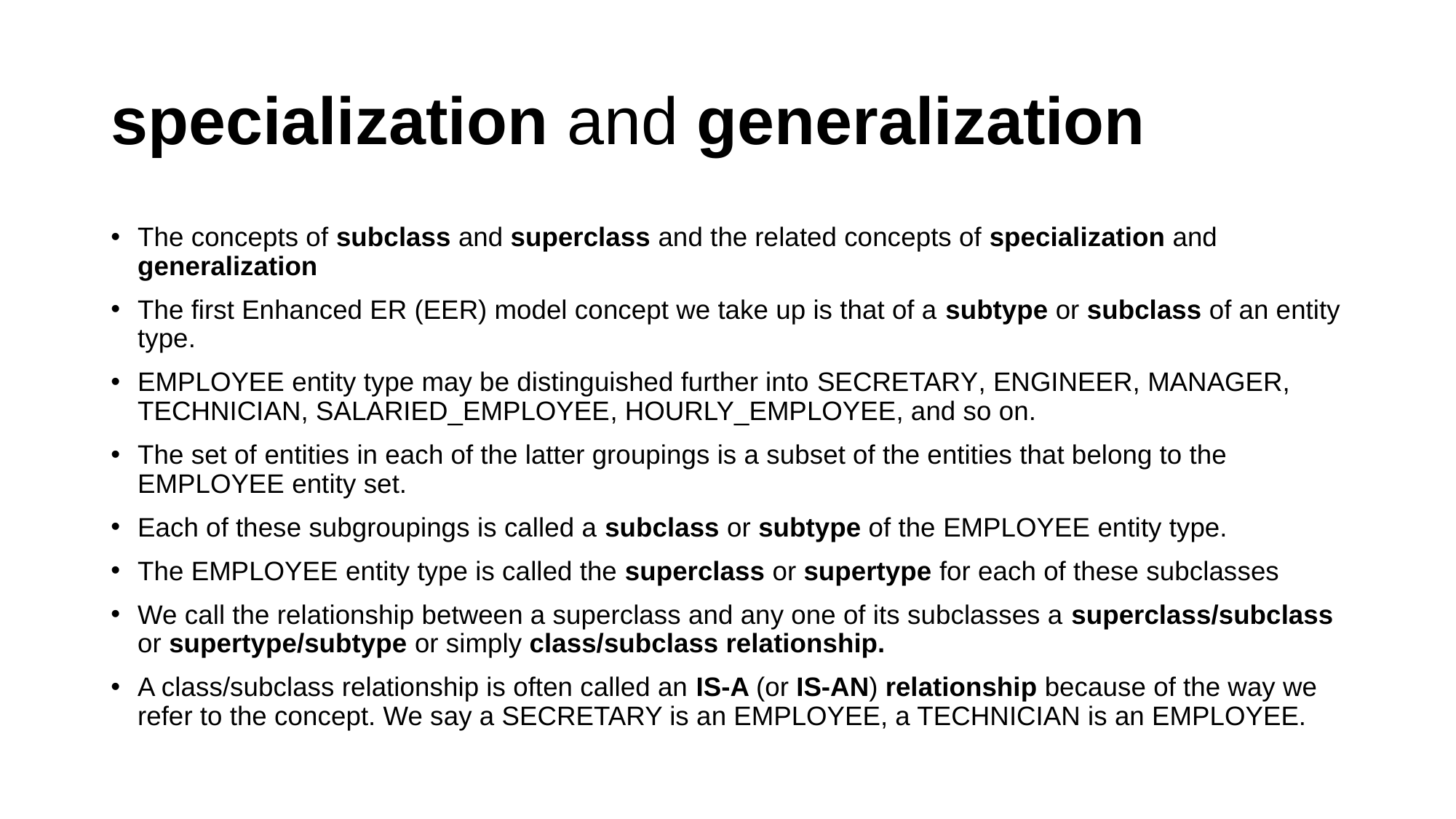

# specialization and generalization
The concepts of subclass and superclass and the related concepts of specialization and generalization
The first Enhanced ER (EER) model concept we take up is that of a subtype or subclass of an entity type.
EMPLOYEE entity type may be distinguished further into SECRETARY, ENGINEER, MANAGER, TECHNICIAN, SALARIED_EMPLOYEE, HOURLY_EMPLOYEE, and so on.
The set of entities in each of the latter groupings is a subset of the entities that belong to the EMPLOYEE entity set.
Each of these subgroupings is called a subclass or subtype of the EMPLOYEE entity type.
The EMPLOYEE entity type is called the superclass or supertype for each of these subclasses
We call the relationship between a superclass and any one of its subclasses a superclass/subclass or supertype/subtype or simply class/subclass relationship.
A class/subclass relationship is often called an IS-A (or IS-AN) relationship because of the way we refer to the concept. We say a SECRETARY is an EMPLOYEE, a TECHNICIAN is an EMPLOYEE.